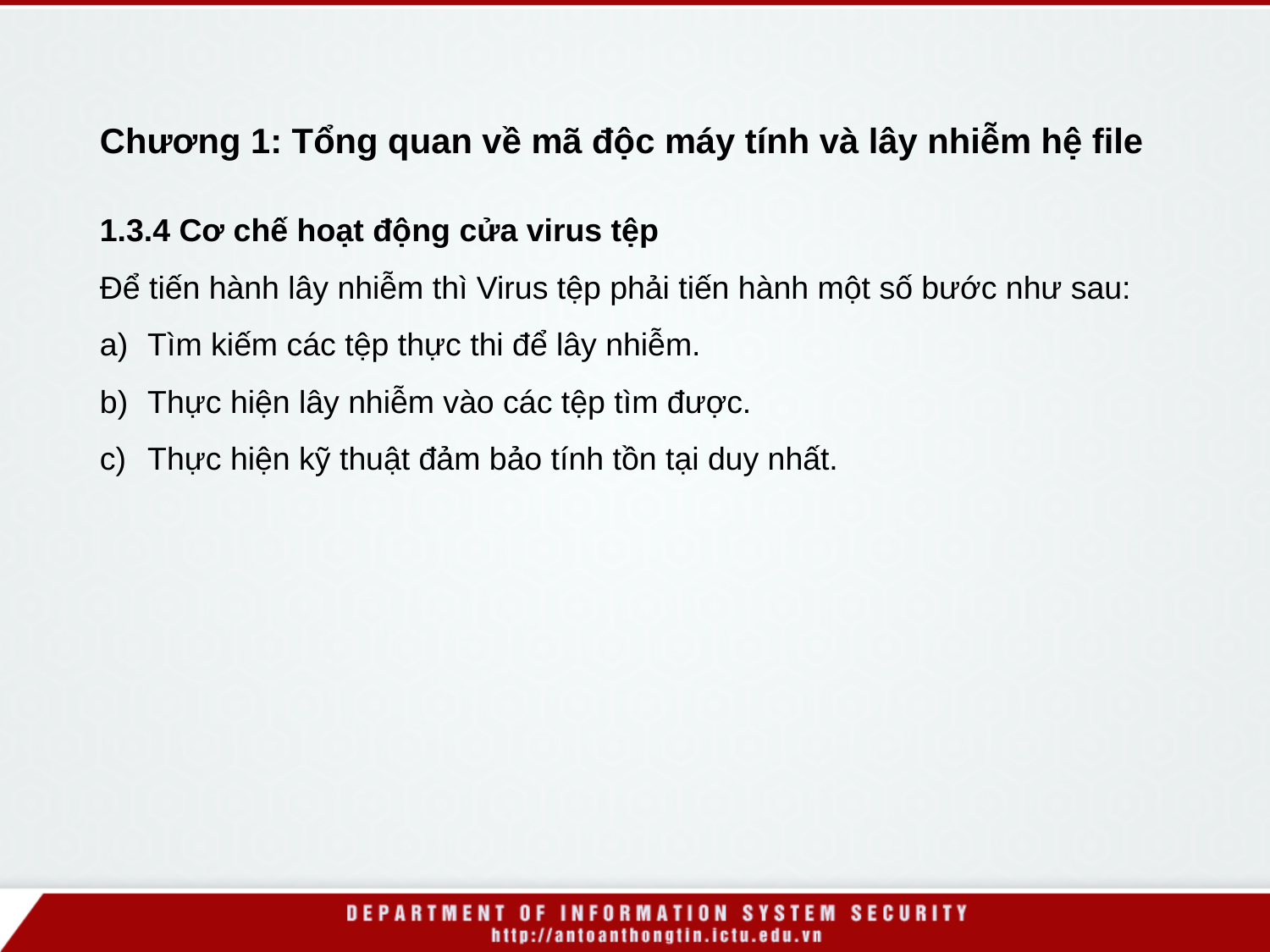

Chương 1: Tổng quan về mã độc máy tính và lây nhiễm hệ file
1.3.4 Cơ chế hoạt động cửa virus tệp
Để tiến hành lây nhiễm thì Virus tệp phải tiến hành một số bước như sau:
Tìm kiếm các tệp thực thi để lây nhiễm.
Thực hiện lây nhiễm vào các tệp tìm được.
Thực hiện kỹ thuật đảm bảo tính tồn tại duy nhất.